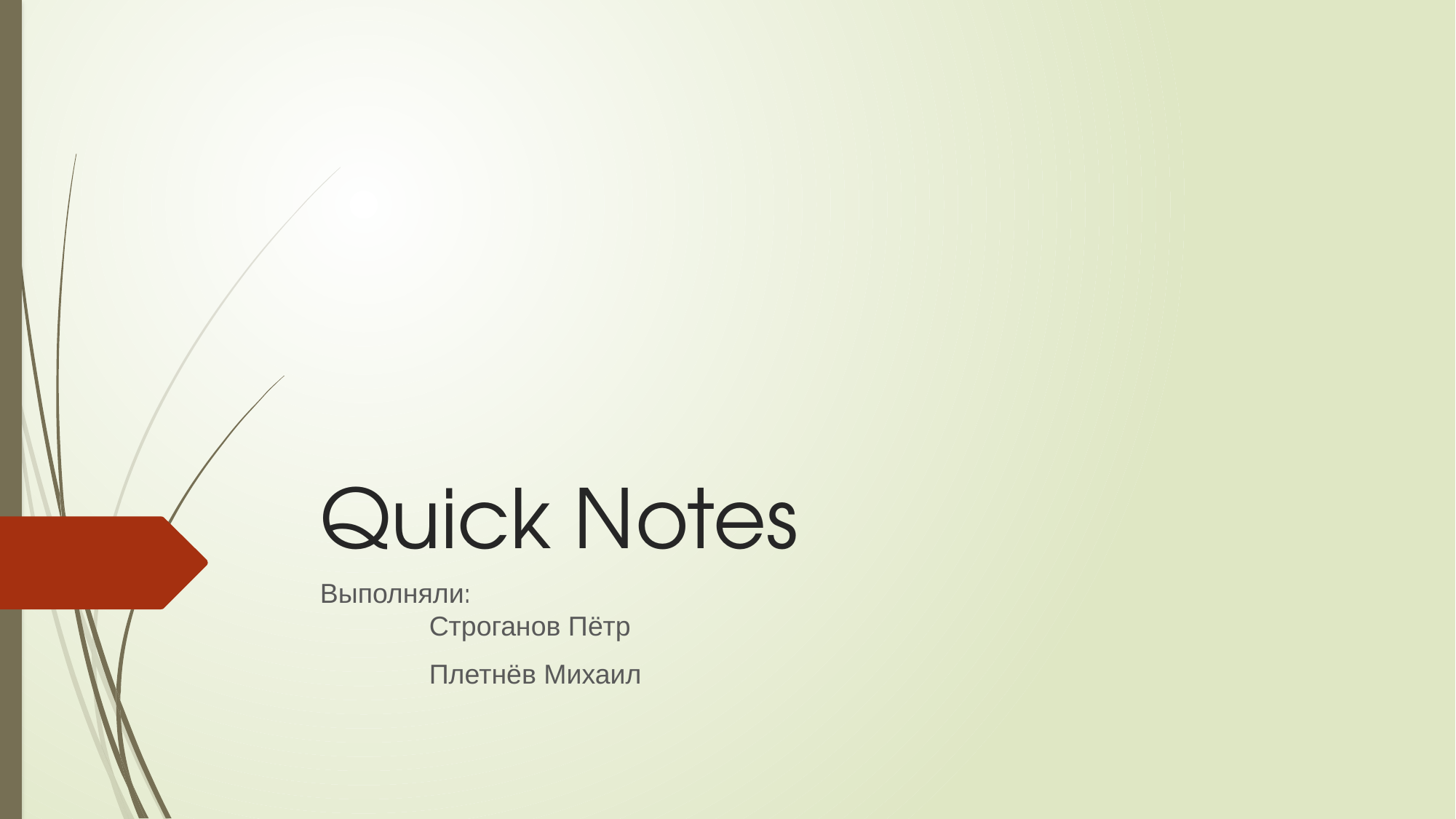

# Quick Notes
Выполняли:
	Строганов Пётр
	Плетнёв Михаил